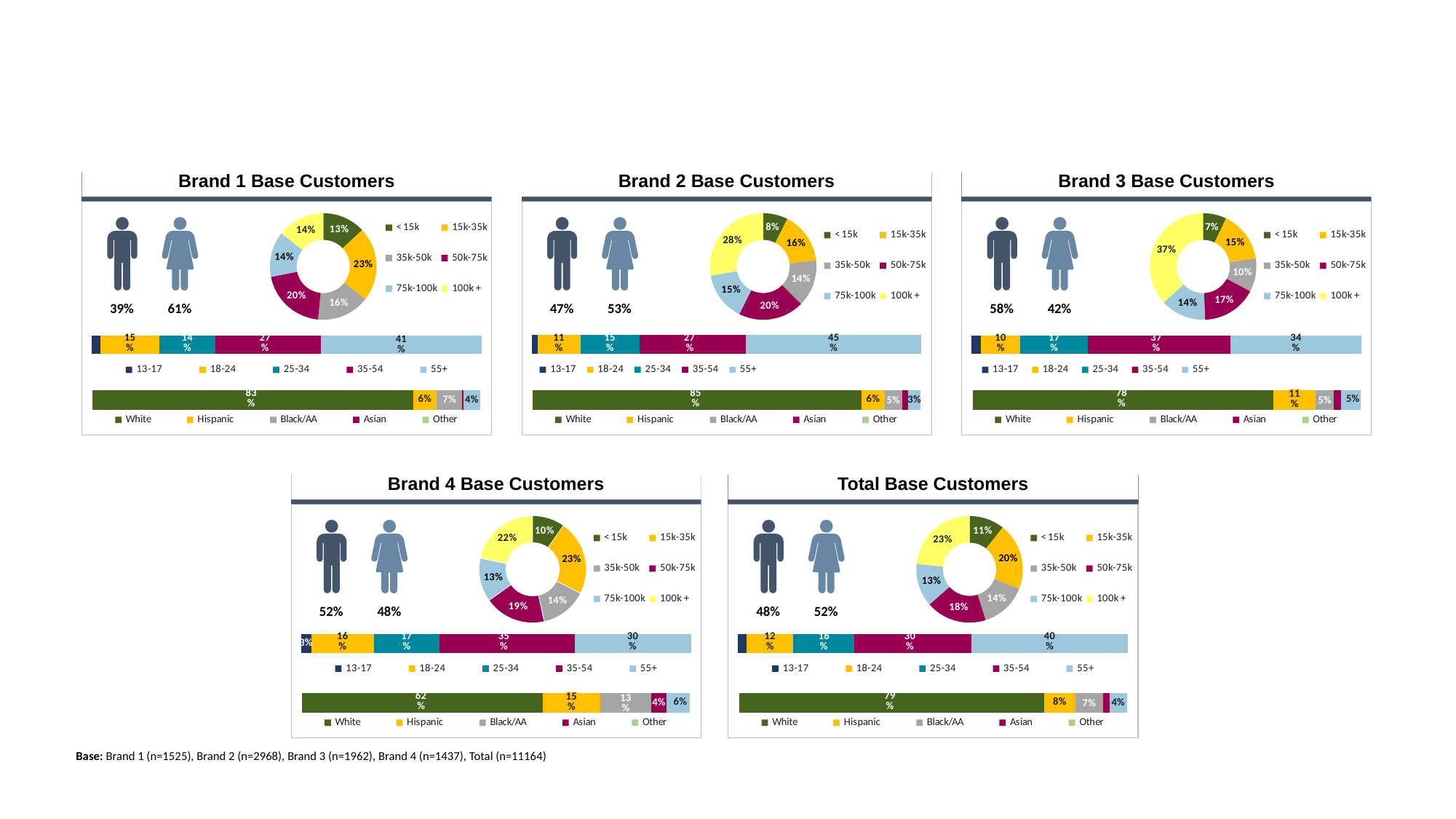

Brand 1 Base Customers
Brand 2 Base Customers
Brand 3 Base Customers

### Chart

| Category | Q4 2020 |
|---|---|
| < 15k | 0.13032626117798035 |
| 15k-35k | 0.22519383379623492 |
| 35k-50k | 0.16010455203593096 |
| 50k-75k | 0.2028490936109203 |
| 75k-100k | 0.13835284525543295 |
| 100k + | 0.14317341412350026 |

### Chart

| Category | Q4 2020 |
|---|---|
| < 15k | 0.07503187855506306 |
| 15k-35k | 0.1568365449433388 |
| 35k-50k | 0.1423750589594994 |
| 50k-75k | 0.19955433581387466 |
| 75k-100k | 0.14821924481186627 |
| 100k + | 0.2779829369163564 |

### Chart

| Category | Q4 2020 |
|---|---|
| < 15k | 0.07103329799047166 |
| 15k-35k | 0.15472379649064563 |
| 35k-50k | 0.10143454918870737 |
| 50k-75k | 0.16715930738372753 |
| 75k-100k | 0.13746305878089543 |
| 100k + | 0.3681859901655508 |

39%
61%
47%
53%
58%
42%

### Chart

| Category | 13-17 | 18-24 | 25-34 | 35-54 | 55+ |
|---|---|---|---|---|---|
| Q4 2020 | 0.014822123904478724 | 0.1107861642518611 | 0.15093363629392048 | 0.2737456995409552 | 0.44971237600878317 |

### Chart

| Category | 13-17 | 18-24 | 25-34 | 35-54 | 55+ |
|---|---|---|---|---|---|
| Q4 2020 | 0.02226338194197595 | 0.15216418863921385 | 0.14204579439460574 | 0.27240904014828676 | 0.4111175948759172 |

### Chart

| Category | 13-17 | 18-24 | 25-34 | 35-54 | 55+ |
|---|---|---|---|---|---|
| Q4 2020 | 0.024559507668885153 | 0.10095670544101003 | 0.17371247908347104 | 0.36562860077039794 | 0.33514270703623306 |

### Chart

| Category | White | Hispanic | Black/AA | Asian | Other |
|---|---|---|---|---|---|
| Q4 2020 | 0.8261256535836901 | 0.06080193440503595 | 0.065655015451355 | 0.0030885039654127934 | 0.04432889259450464 |

### Chart

| Category | White | Hispanic | Black/AA | Asian | Other |
|---|---|---|---|---|---|
| Q4 2020 | 0.8485802473586187 | 0.05898217054251838 | 0.04540343994802773 | 0.015951853777251085 | 0.031082288373583792 |

### Chart

| Category | White | Hispanic | Black/AA | Asian | Other |
|---|---|---|---|---|---|
| Q4 2020 | 0.7764378281907102 | 0.10866177948941737 | 0.04682322631757127 | 0.018664382145675732 | 0.04941278385662296 |
Brand 4 Base Customers
Total Base Customers

### Chart

| Category | Q4 2020 |
|---|---|
| < 15k | 0.09672829597246134 |
| 15k-35k | 0.2271647494197709 |
| 35k-50k | 0.1411239277408874 |
| 50k-75k | 0.1864679848487018 |
| 75k-100k | 0.1318622809048379 |
| 100k + | 0.21665276111334136 |

### Chart

| Category | Q4 2020 |
|---|---|
| < 15k | 0.10676502574199116 |
| 15k-35k | 0.202920981968923 |
| 35k-50k | 0.1416807283528343 |
| 50k-75k | 0.184095172136342 |
| 75k-100k | 0.1307536566388671 |
| 100k + | 0.23378443516103764 |

52%
48%
48%
52%

### Chart

| Category | 13-17 | 18-24 | 25-34 | 35-54 | 55+ |
|---|---|---|---|---|---|
| Q4 2020 | 0.026005098540477015 | 0.16139975136216425 | 0.16736566921397972 | 0.3468825707250299 | 0.29834691015835024 |

### Chart

| Category | 13-17 | 18-24 | 25-34 | 35-54 | 55+ |
|---|---|---|---|---|---|
| Q4 2020 | 0.022290595803829038 | 0.11995600204018012 | 0.15642478197954204 | 0.30087388843257024 | 0.4004547317438793 |

### Chart

| Category | White | Hispanic | Black/AA | Asian | Other |
|---|---|---|---|---|---|
| Q4 2020 | 0.621167583289959 | 0.14737492768221833 | 0.1324553107182678 | 0.03812254629448563 | 0.06087963201506839 |

### Chart

| Category | White | Hispanic | Black/AA | Asian | Other |
|---|---|---|---|---|---|
| Q4 2020 | 0.7863283204027975 | 0.08145837510078 | 0.07111842589815216 | 0.017194878476604 | 0.043900000121668246 |
Base: Brand 1 (n=1525), Brand 2 (n=2968), Brand 3 (n=1962), Brand 4 (n=1437), Total (n=11164)